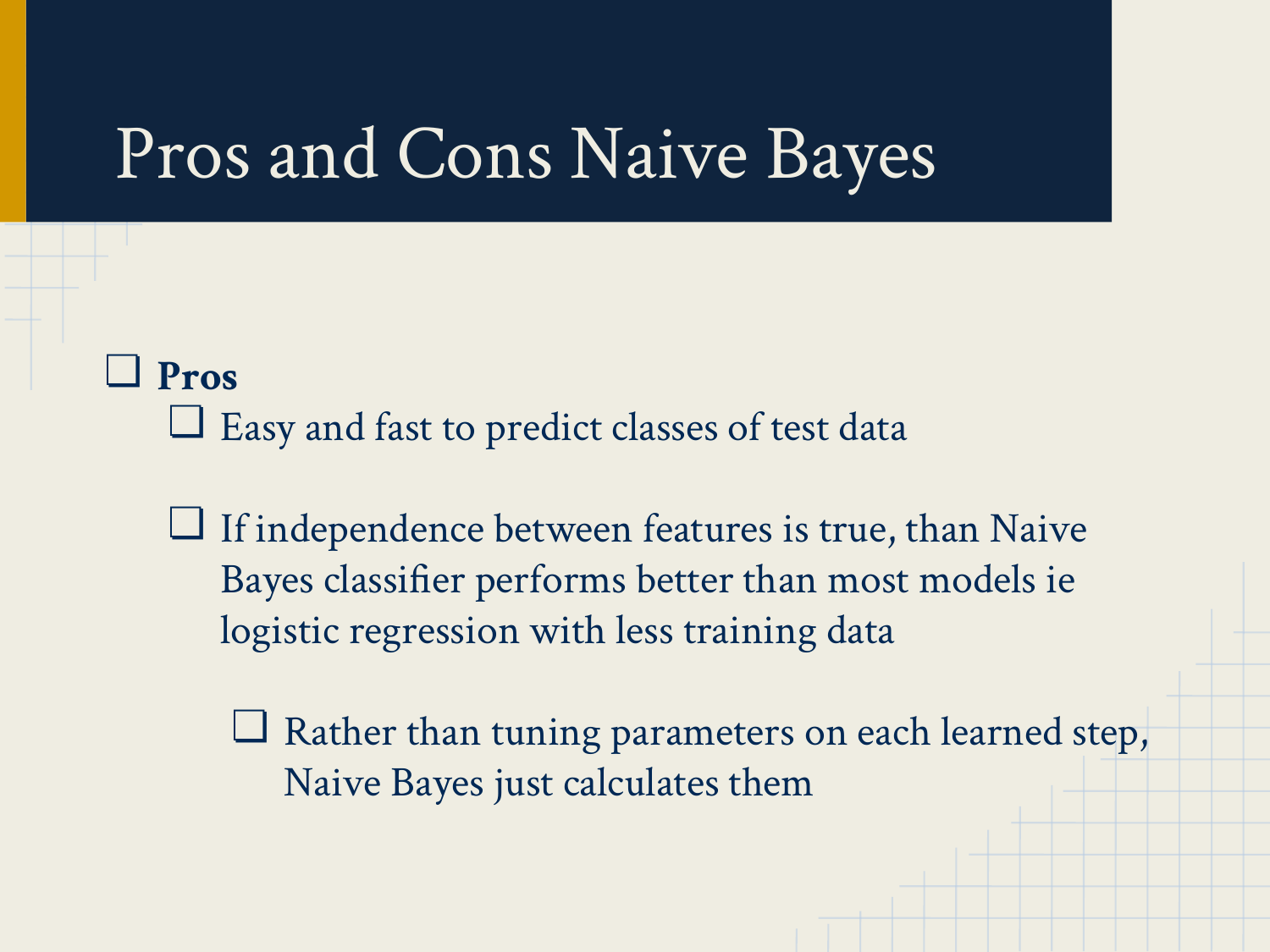

# Pros and Cons Naive Bayes
Pros
Easy and fast to predict classes of test data

If independence between features is true, than Naive Bayes classifier performs better than most models ie logistic regression with less training data

Rather than tuning parameters on each learned step, Naive Bayes just calculates them